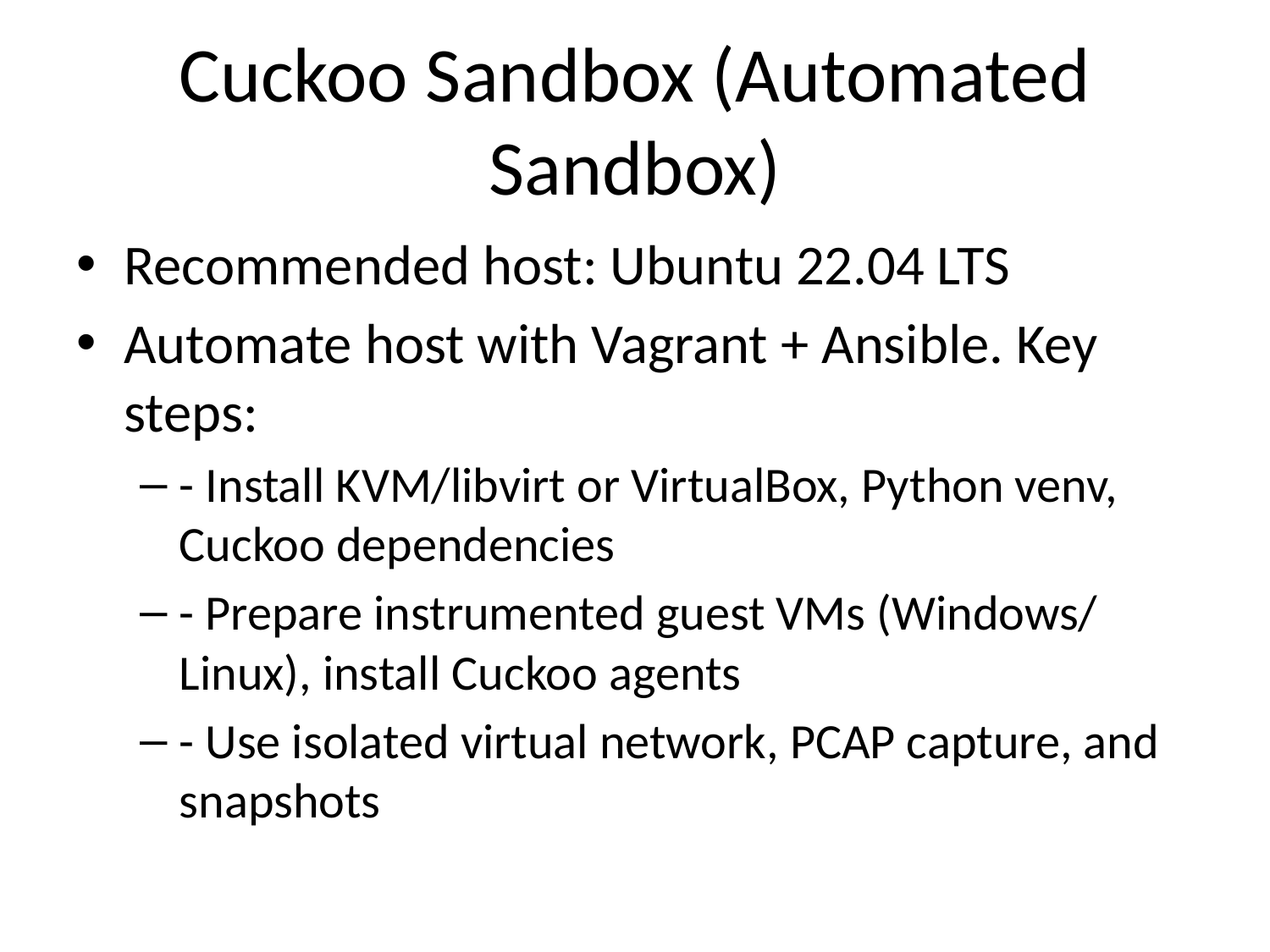

# Cuckoo Sandbox (Automated Sandbox)
Recommended host: Ubuntu 22.04 LTS
Automate host with Vagrant + Ansible. Key steps:
- Install KVM/libvirt or VirtualBox, Python venv, Cuckoo dependencies
- Prepare instrumented guest VMs (Windows/ Linux), install Cuckoo agents
- Use isolated virtual network, PCAP capture, and snapshots